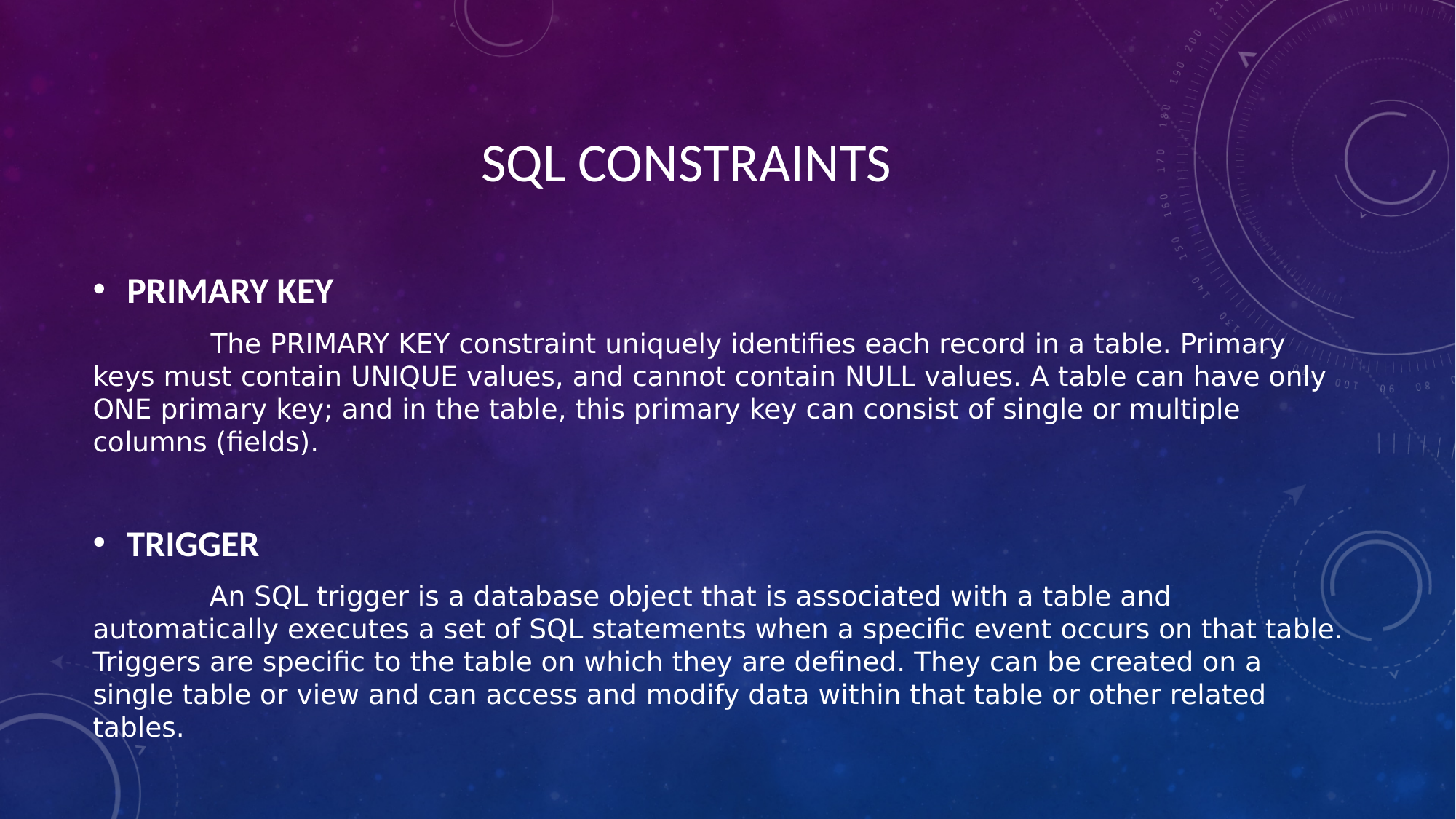

# Sql constraints
PRIMARY KEY
	 The PRIMARY KEY constraint uniquely identifies each record in a table. Primary keys must contain UNIQUE values, and cannot contain NULL values. A table can have only ONE primary key; and in the table, this primary key can consist of single or multiple columns (fields).

TRIGGER
	 An SQL trigger is a database object that is associated with a table and automatically executes a set of SQL statements when a specific event occurs on that table. Triggers are specific to the table on which they are defined. They can be created on a single table or view and can access and modify data within that table or other related tables.